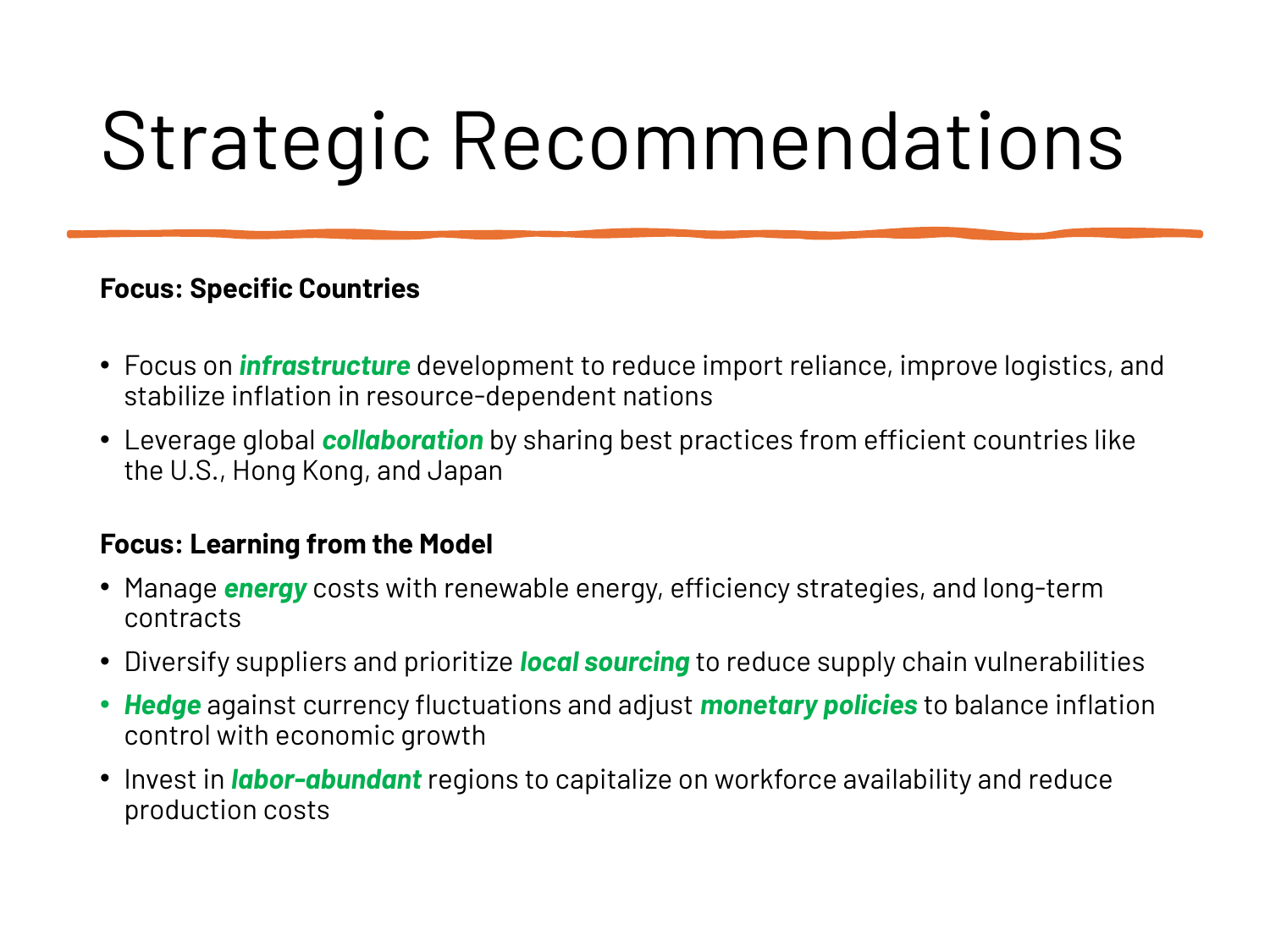

# Strategic Recommendations

Focus: Specific Countries
Focus on infrastructure development to reduce import reliance, improve logistics, and stabilize inflation in resource-dependent nations
Leverage global collaboration by sharing best practices from efficient countries like the U.S., Hong Kong, and Japan
Focus: Learning from the Model
Manage energy costs with renewable energy, efficiency strategies, and long-term contracts
Diversify suppliers and prioritize local sourcing to reduce supply chain vulnerabilities
Hedge against currency fluctuations and adjust monetary policies to balance inflation control with economic growth
Invest in labor-abundant regions to capitalize on workforce availability and reduce production costs